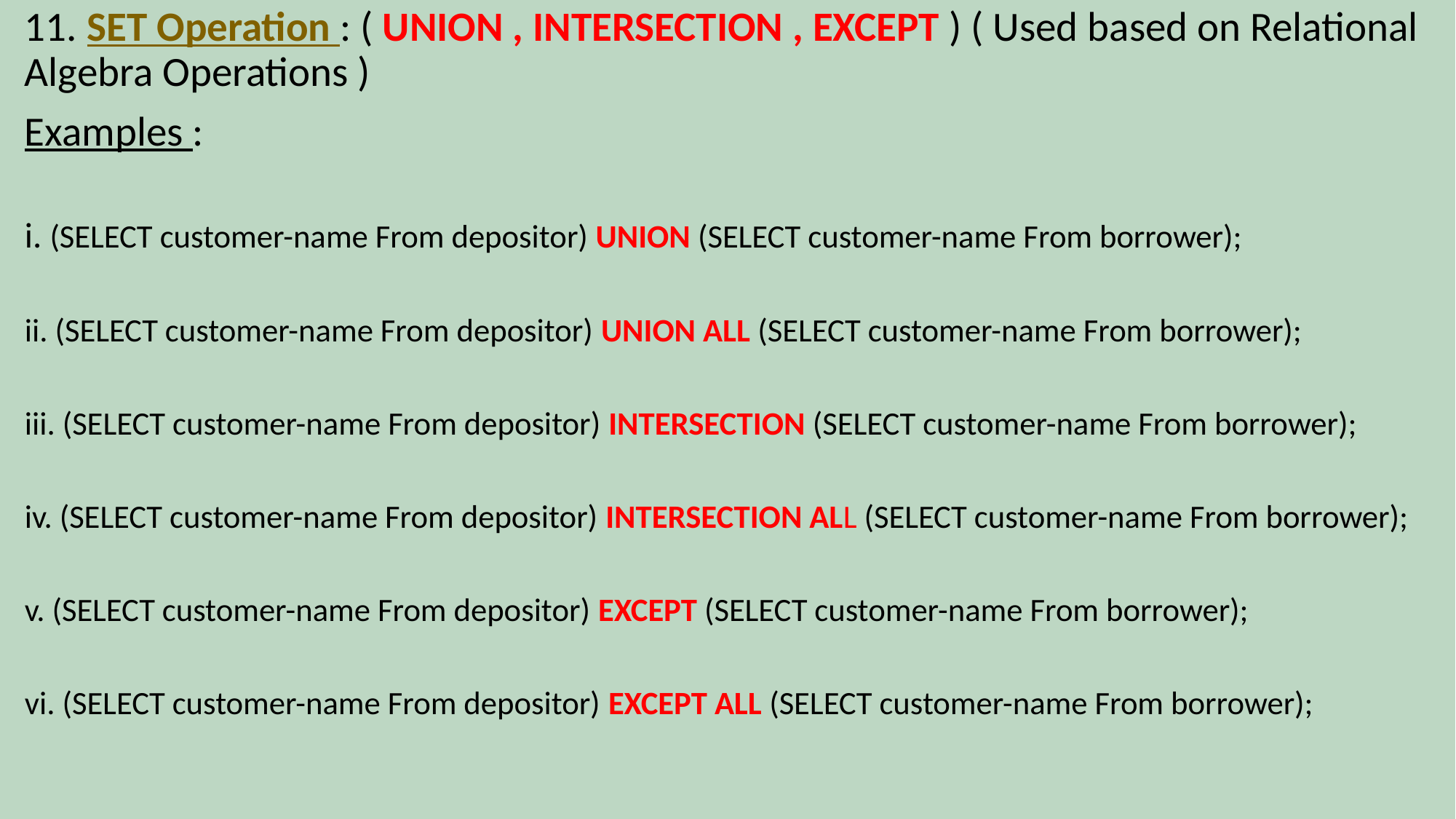

11. SET Operation : ( UNION , INTERSECTION , EXCEPT ) ( Used based on Relational Algebra Operations )
Examples :
i. (SELECT customer-name From depositor) UNION (SELECT customer-name From borrower);
ii. (SELECT customer-name From depositor) UNION ALL (SELECT customer-name From borrower);
iii. (SELECT customer-name From depositor) INTERSECTION (SELECT customer-name From borrower);
iv. (SELECT customer-name From depositor) INTERSECTION ALL (SELECT customer-name From borrower);
v. (SELECT customer-name From depositor) EXCEPT (SELECT customer-name From borrower);
vi. (SELECT customer-name From depositor) EXCEPT ALL (SELECT customer-name From borrower);